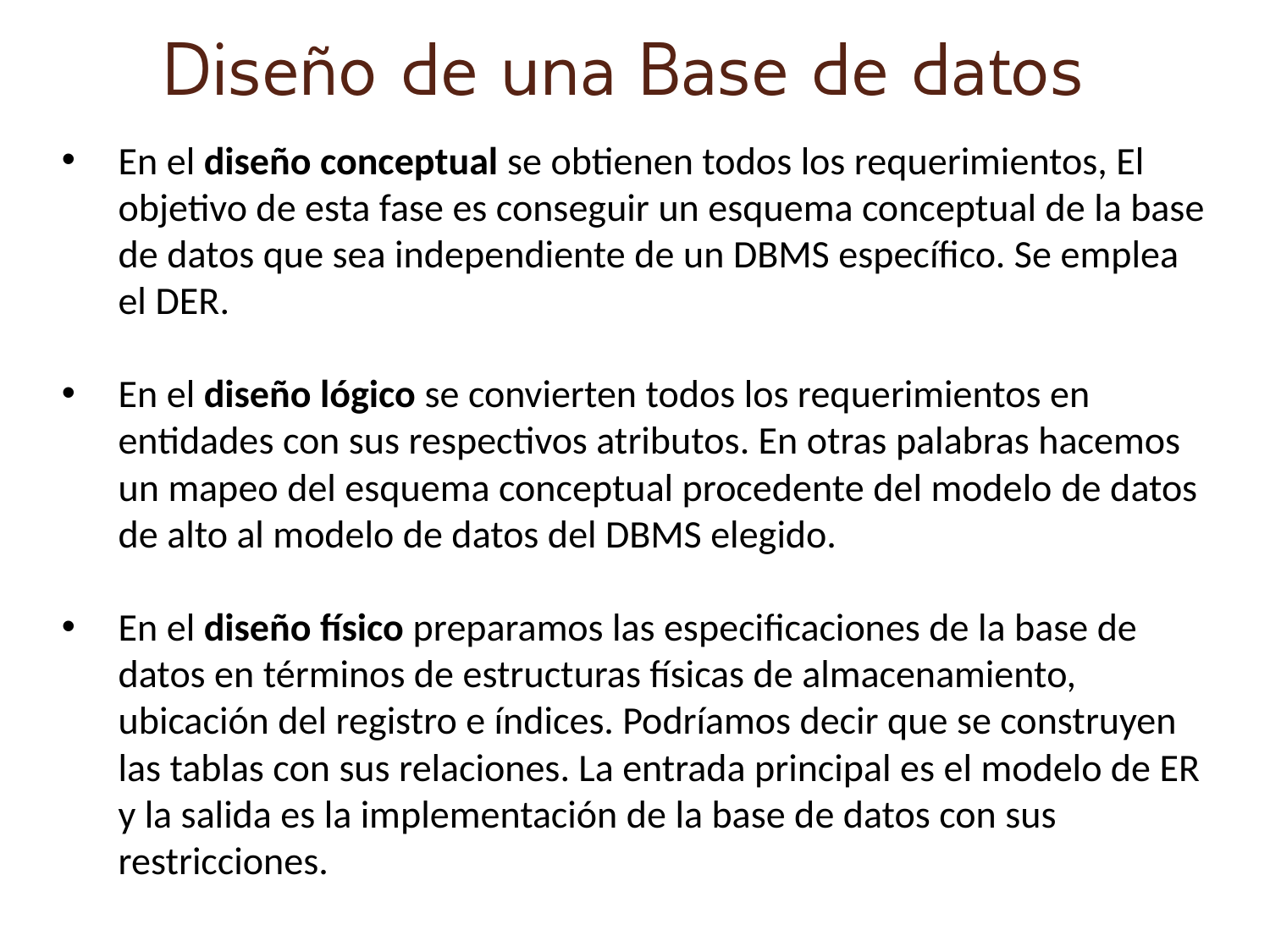

Diseño de una Base de datos
En el diseño conceptual se obtienen todos los requerimientos, El objetivo de esta fase es conseguir un esquema conceptual de la base de datos que sea independiente de un DBMS específico. Se emplea el DER.

En el diseño lógico se convierten todos los requerimientos en entidades con sus respectivos atributos. En otras palabras hacemos un mapeo del esquema conceptual procedente del modelo de datos de alto al modelo de datos del DBMS elegido.

En el diseño físico preparamos las especificaciones de la base de datos en términos de estructuras físicas de almacenamiento, ubicación del registro e índices. Podríamos decir que se construyen las tablas con sus relaciones. La entrada principal es el modelo de ER y la salida es la implementación de la base de datos con sus restricciones.